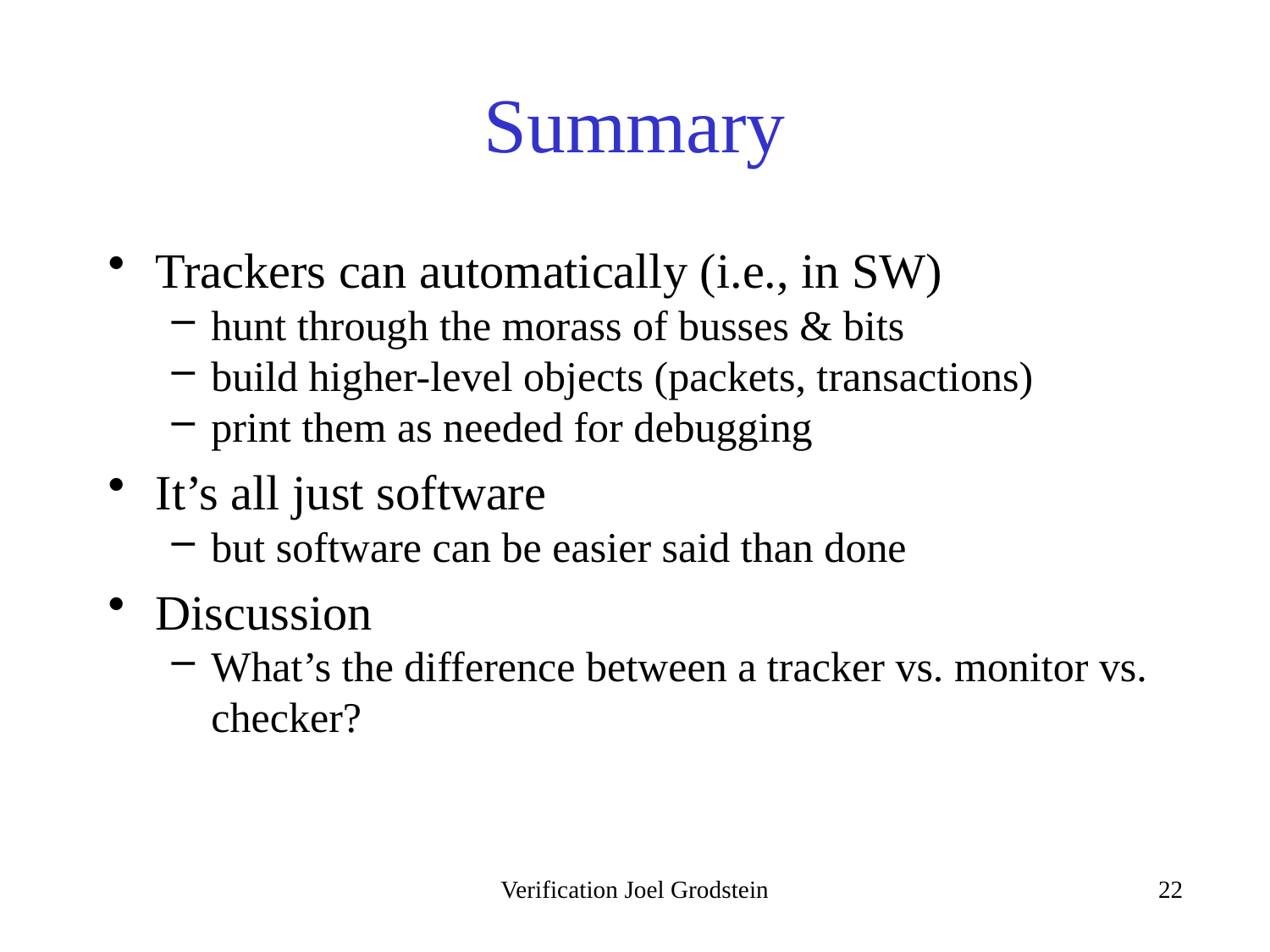

# Summary
Trackers can automatically (i.e., in SW)
hunt through the morass of busses & bits
build higher-level objects (packets, transactions)
print them as needed for debugging
It’s all just software
but software can be easier said than done
Discussion
What’s the difference between a tracker vs. monitor vs.  checker?

Verification Joel Grodstein